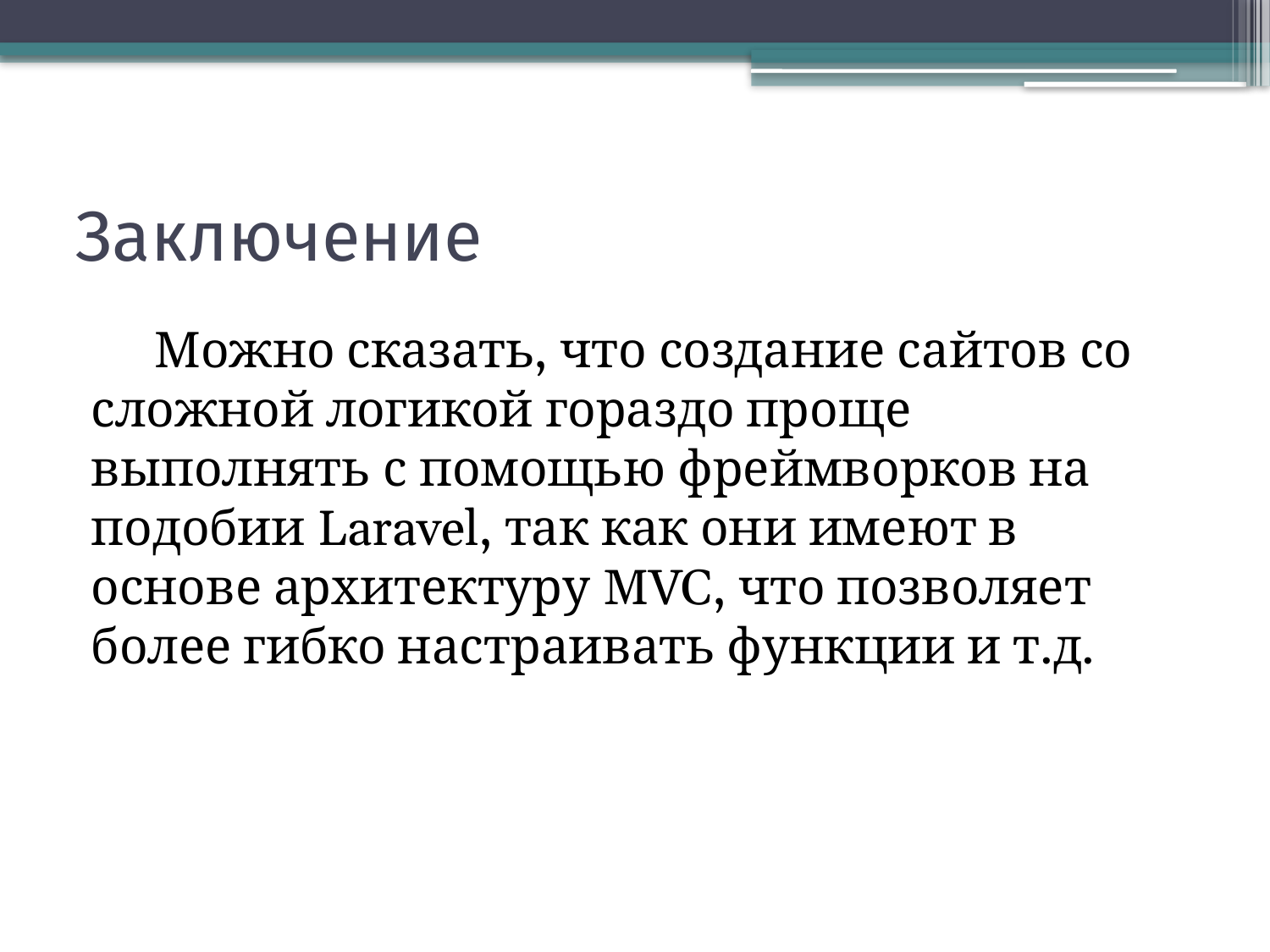

# Заключение
Можно сказать, что создание сайтов со сложной логикой гораздо проще выполнять с помощью фреймворков на подобии Laravel, так как они имеют в основе архитектуру MVC, что позволяет более гибко настраивать функции и т.д.